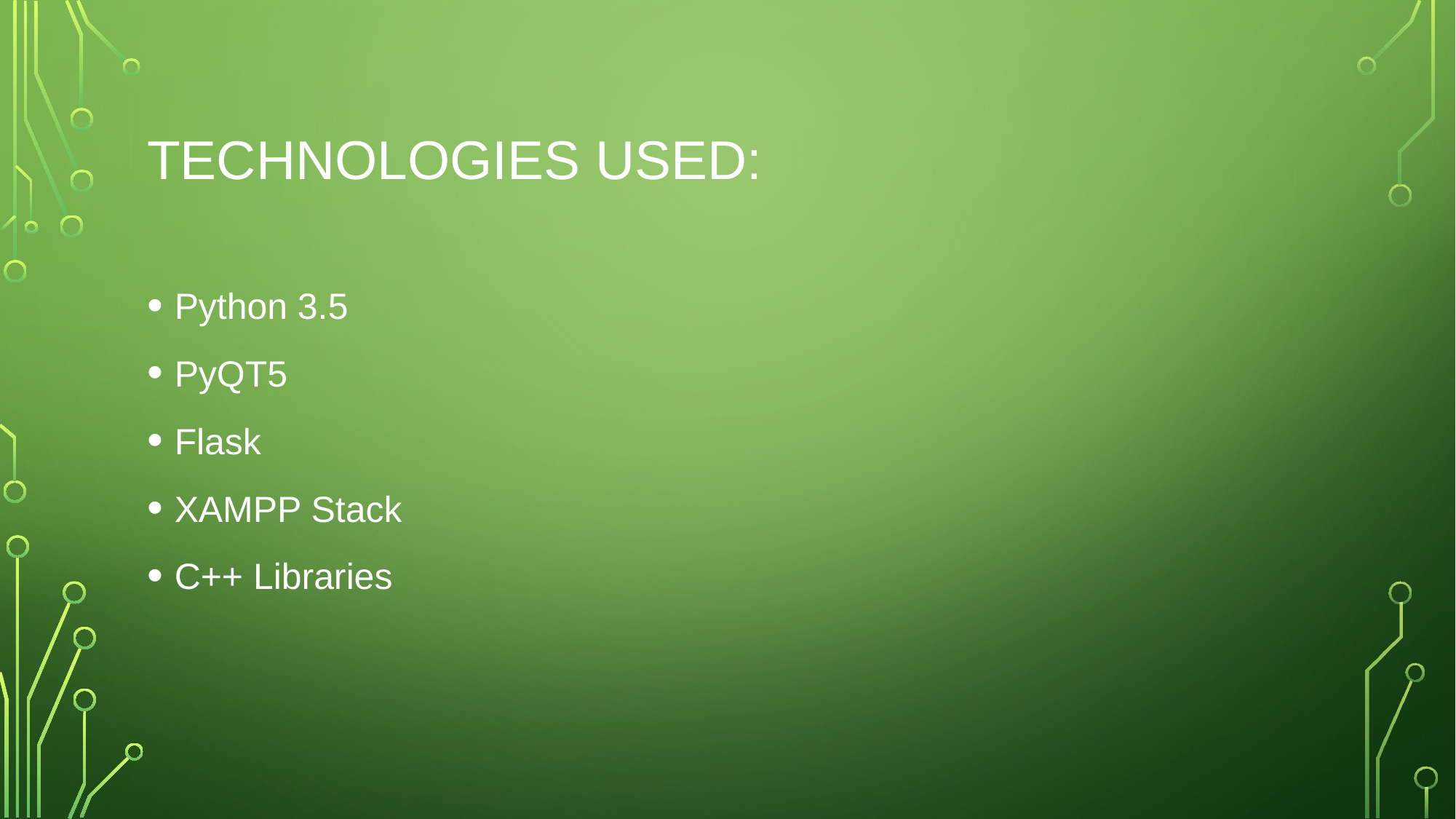

# technologies used:
Python 3.5
PyQT5
Flask
XAMPP Stack
C++ Libraries